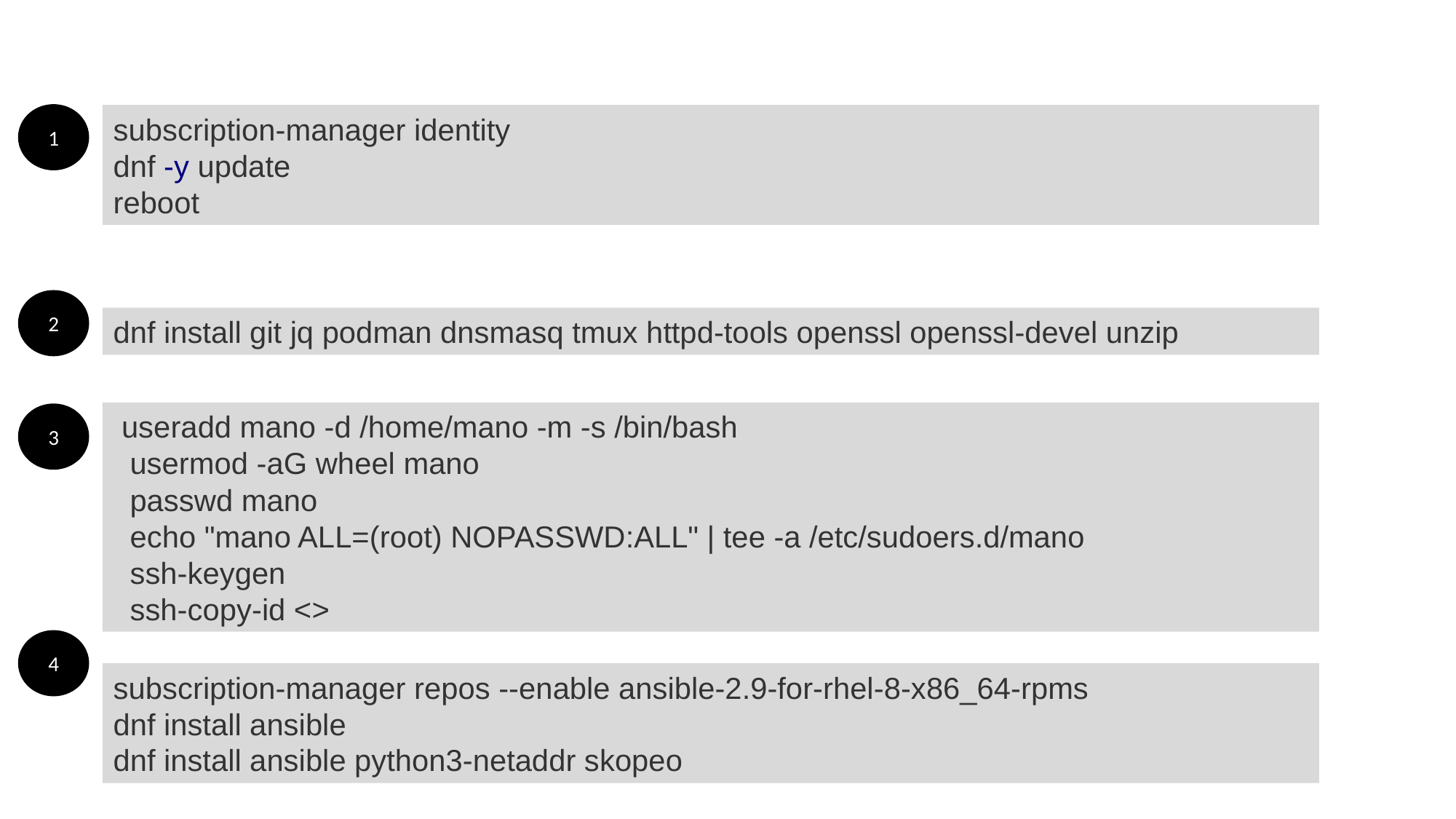

1
subscription-manager identity
dnf -y update
reboot
2
dnf install git jq podman dnsmasq tmux httpd-tools openssl openssl-devel unzip
 useradd mano -d /home/mano -m -s /bin/bash
  usermod -aG wheel mano
  passwd mano
  echo "mano ALL=(root) NOPASSWD:ALL" | tee -a /etc/sudoers.d/mano
  ssh-keygen
  ssh-copy-id <>
3
4
subscription-manager repos --enable ansible-2.9-for-rhel-8-x86_64-rpms
dnf install ansible
dnf install ansible python3-netaddr skopeo